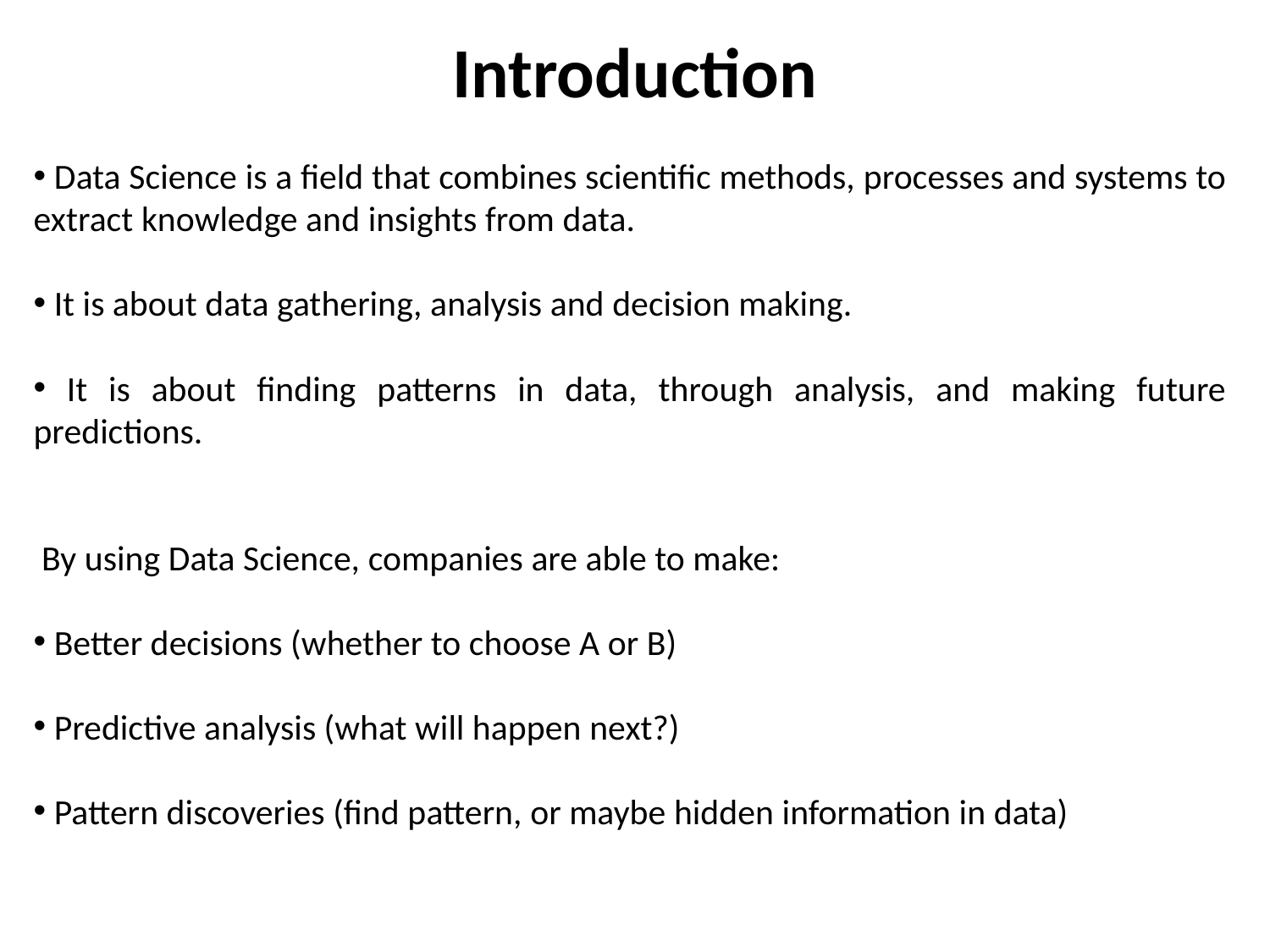

Introduction

 Data Science is a field that combines scientific methods, processes and systems to extract knowledge and insights from data.

 It is about data gathering, analysis and decision making.

 It is about finding patterns in data, through analysis, and making future predictions.

 By using Data Science, companies are able to make:

 Better decisions (whether to choose A or B)

 Predictive analysis (what will happen next?)

 Pattern discoveries (find pattern, or maybe hidden information in data)